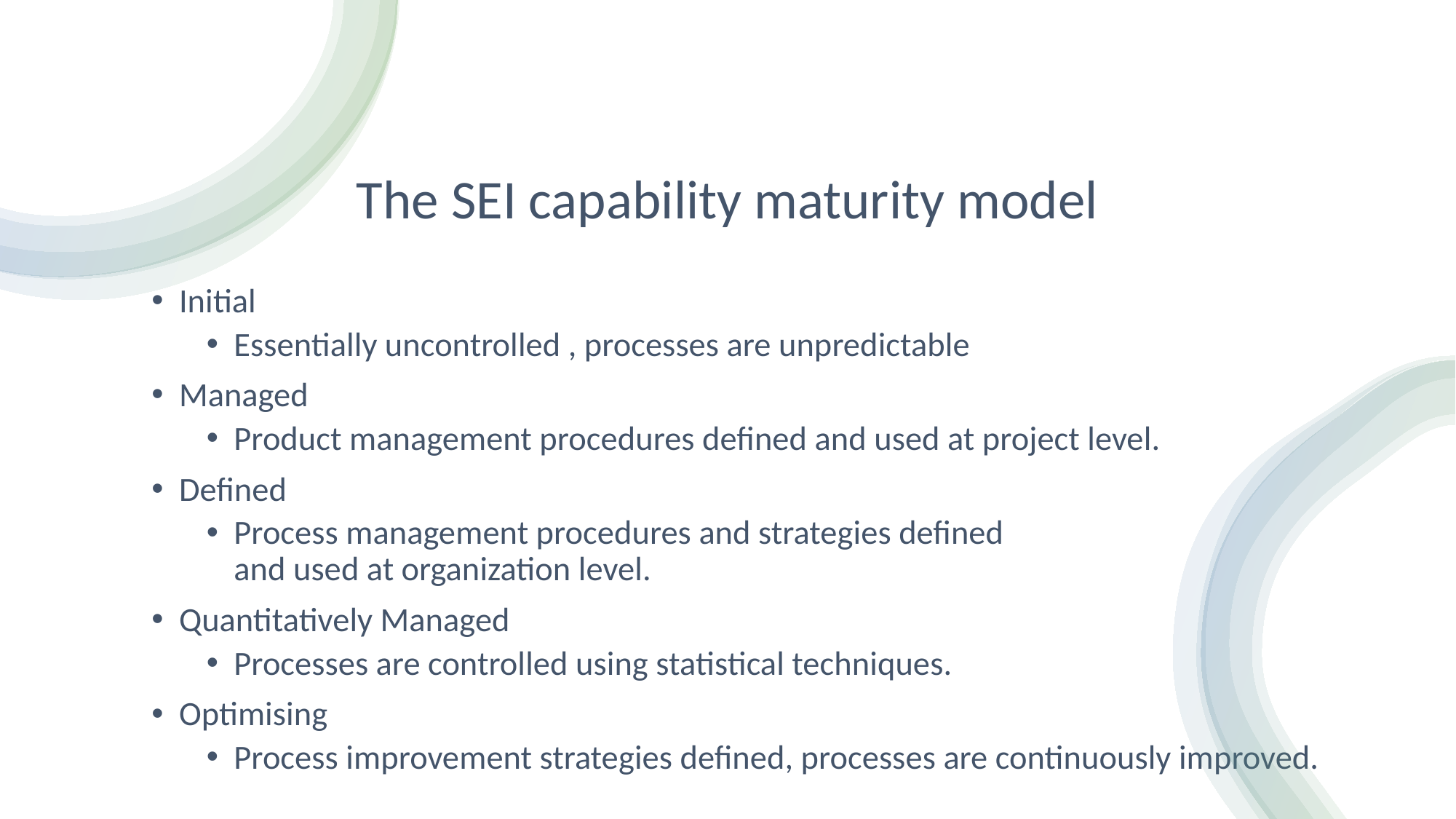

# The SEI capability maturity model
Initial
Essentially uncontrolled , processes are unpredictable
Managed
Product management procedures defined and used at project level.
Defined
Process management procedures and strategies defined
and used at organization level.
Quantitatively Managed
Processes are controlled using statistical techniques.
Optimising
Process improvement strategies defined, processes are continuously improved.